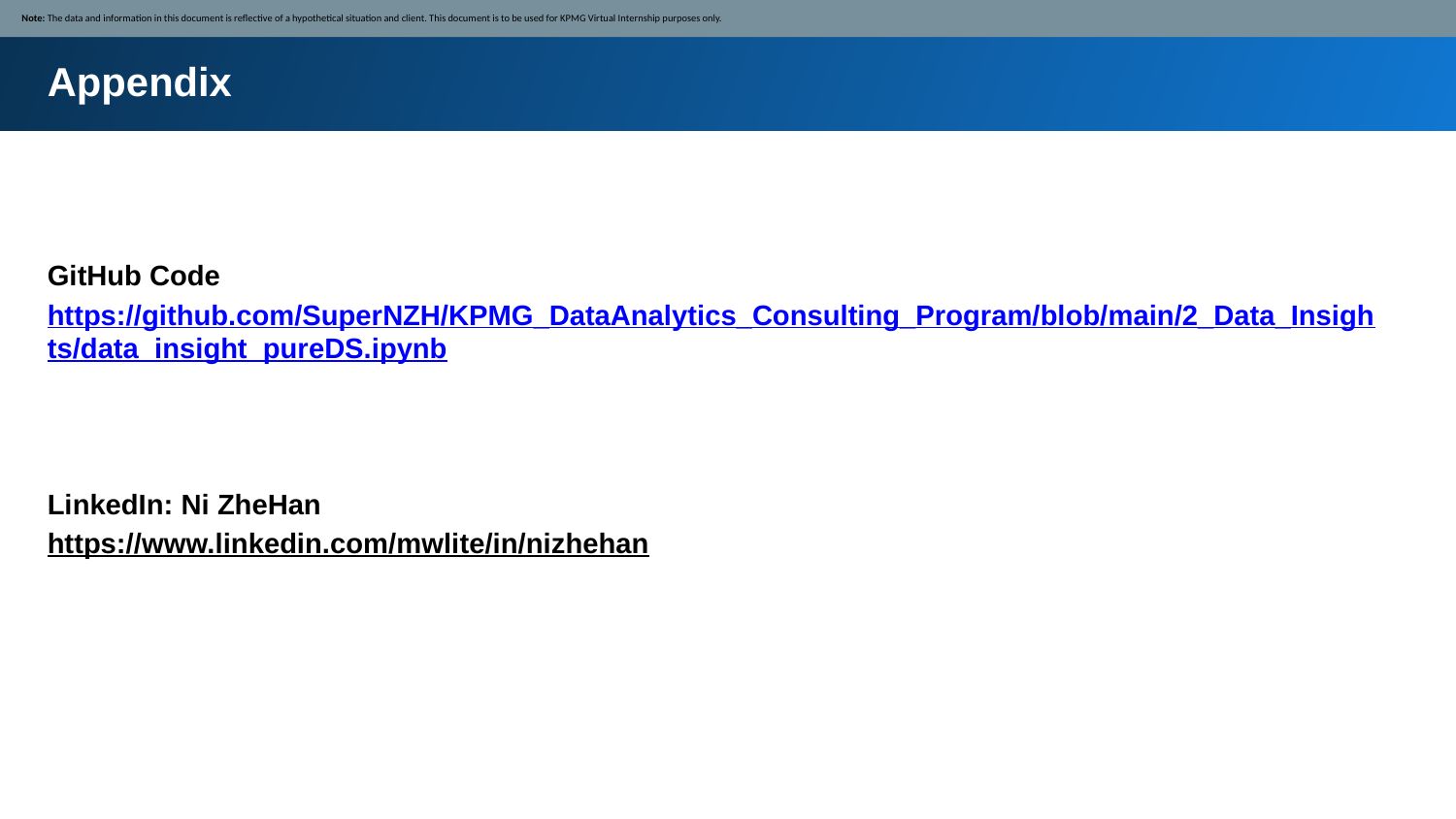

Note: The data and information in this document is reflective of a hypothetical situation and client. This document is to be used for KPMG Virtual Internship purposes only.
Appendix
GitHub Code
https://github.com/SuperNZH/KPMG_DataAnalytics_Consulting_Program/blob/main/2_Data_Insights/data_insight_pureDS.ipynb

LinkedIn: Ni ZheHan
https://www.linkedin.com/mwlite/in/nizhehan